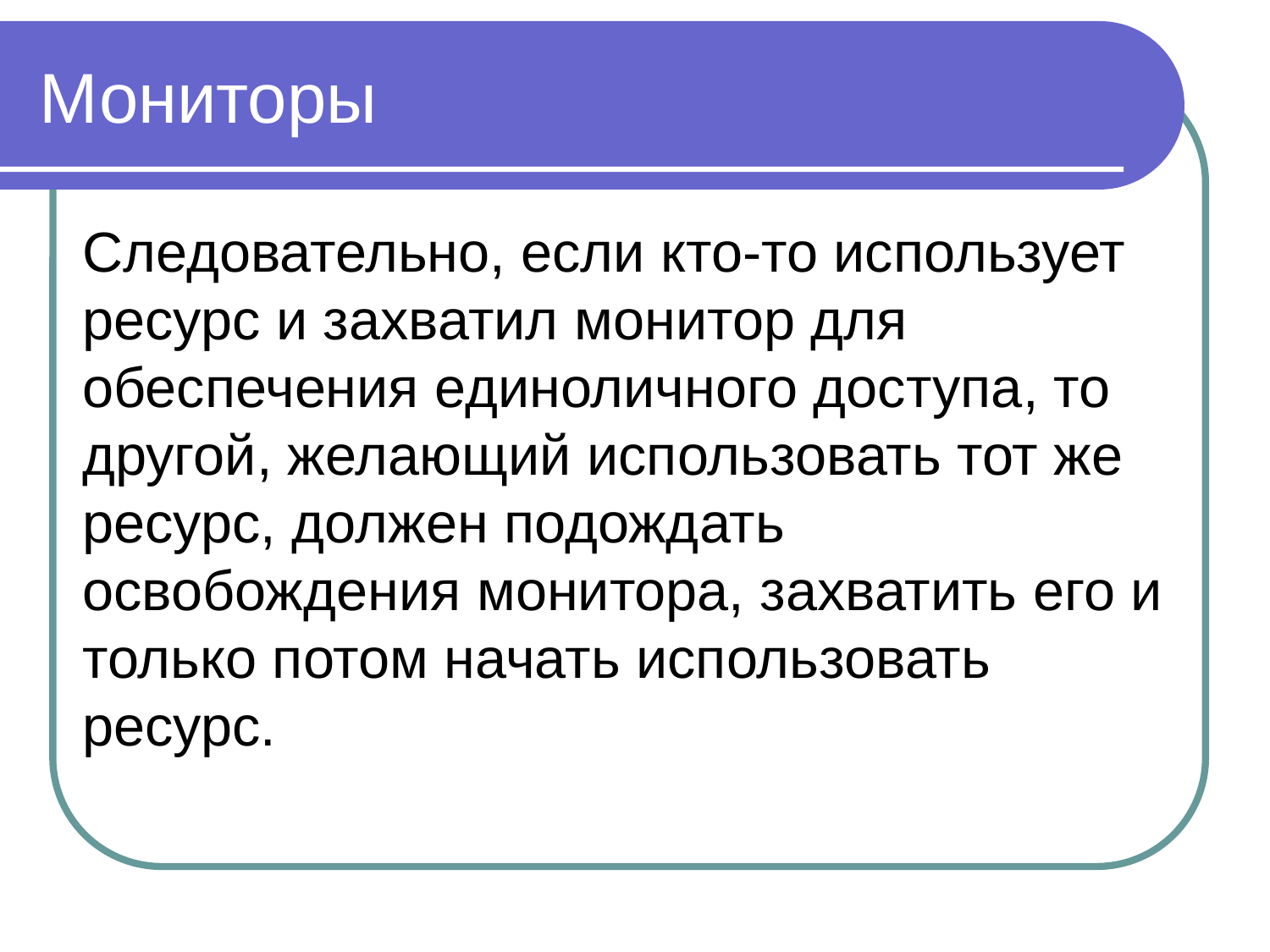

Мониторы
Следовательно, если кто-то использует ресурс и захватил монитор для обеспечения единоличного доступа, то другой, желающий использовать тот же ресурс, должен подождать освобождения монитора, захватить его и только потом начать использовать ресурс.